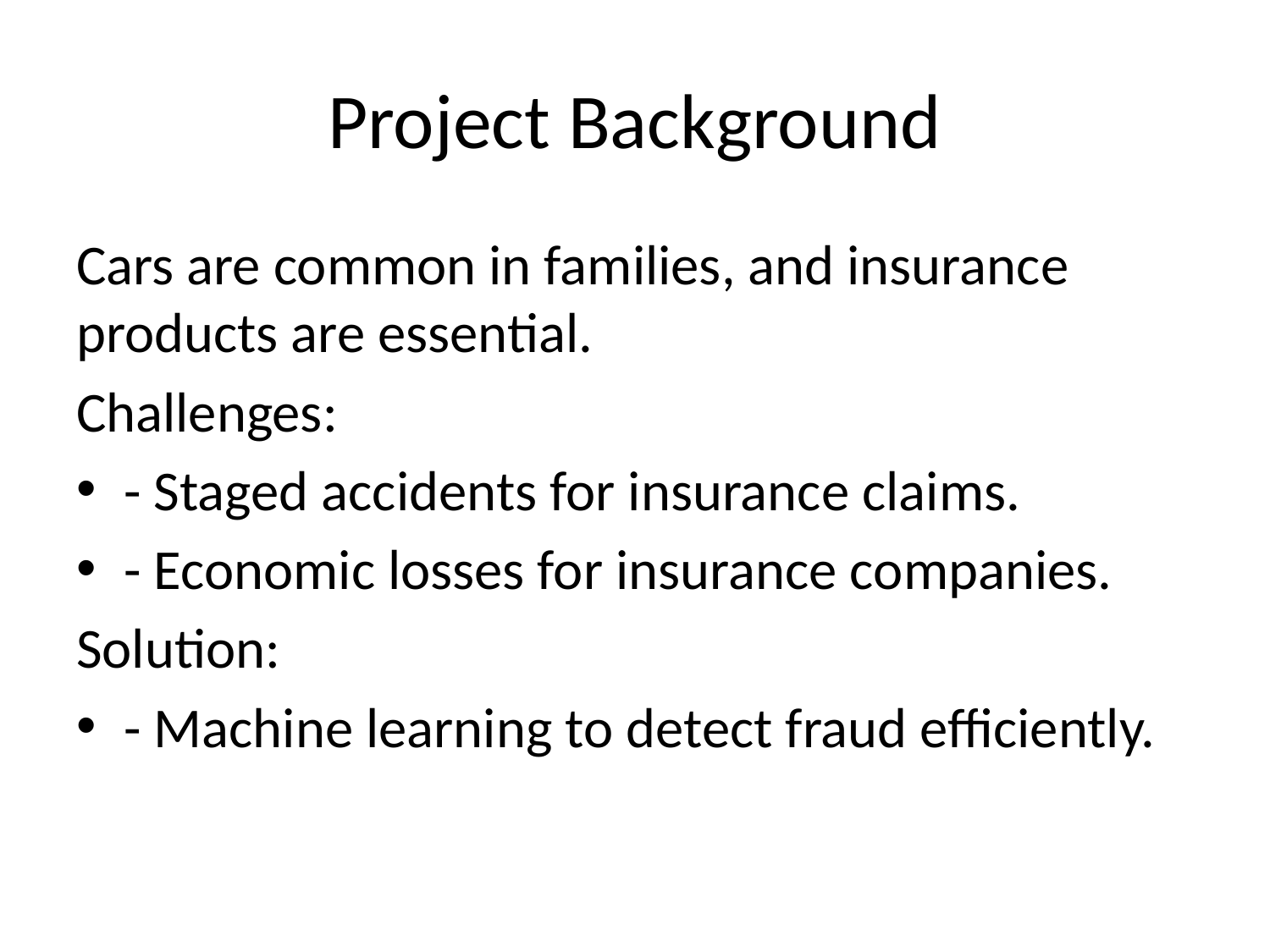

# Project Background
Cars are common in families, and insurance products are essential.
Challenges:
- Staged accidents for insurance claims.
- Economic losses for insurance companies.
Solution:
- Machine learning to detect fraud efficiently.